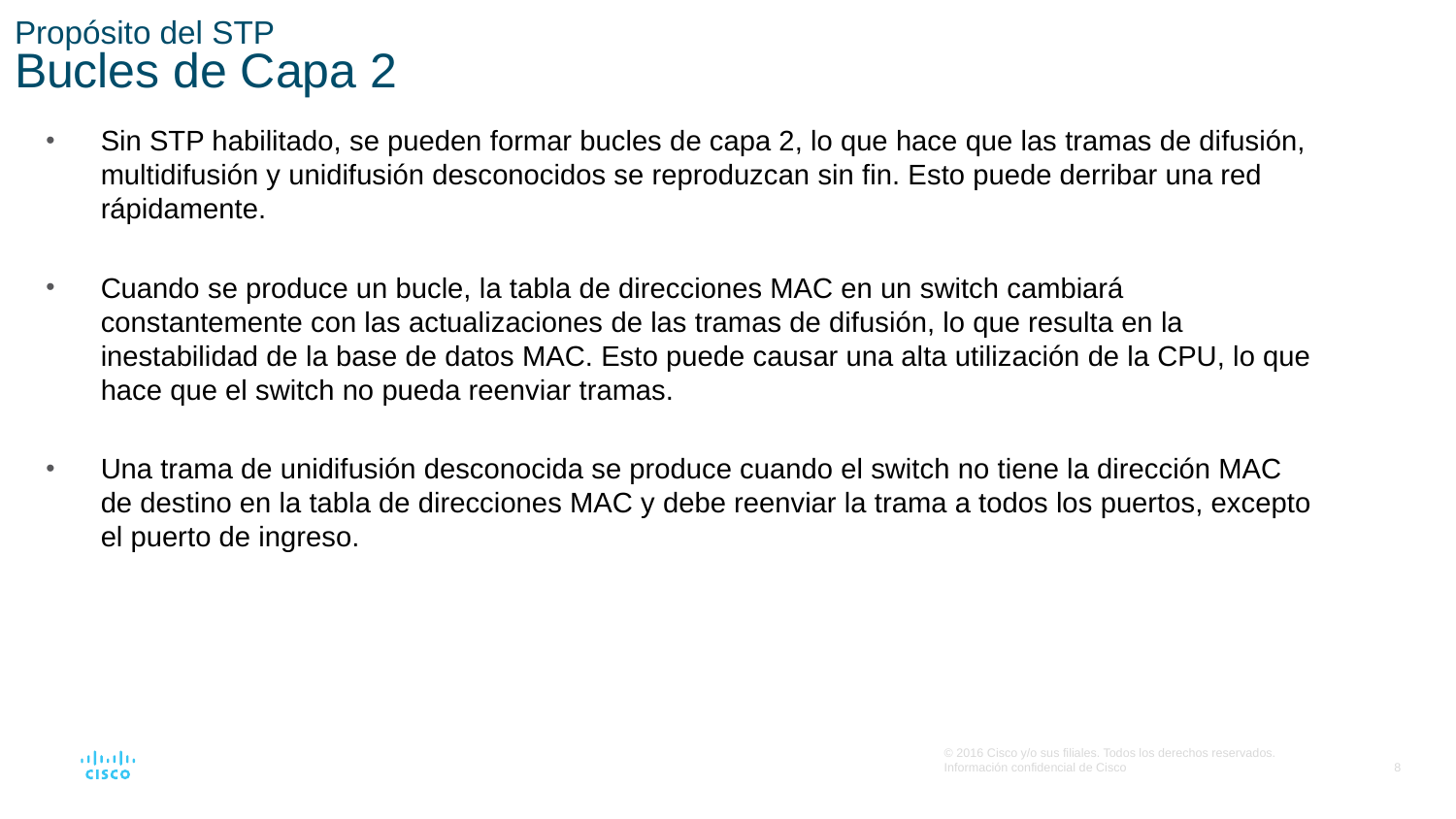

# Propósito del STP Bucles de Capa 2
Sin STP habilitado, se pueden formar bucles de capa 2, lo que hace que las tramas de difusión, multidifusión y unidifusión desconocidos se reproduzcan sin fin. Esto puede derribar una red rápidamente.

Cuando se produce un bucle, la tabla de direcciones MAC en un switch cambiará constantemente con las actualizaciones de las tramas de difusión, lo que resulta en la inestabilidad de la base de datos MAC. Esto puede causar una alta utilización de la CPU, lo que hace que el switch no pueda reenviar tramas.

Una trama de unidifusión desconocida se produce cuando el switch no tiene la dirección MAC de destino en la tabla de direcciones MAC y debe reenviar la trama a todos los puertos, excepto el puerto de ingreso.